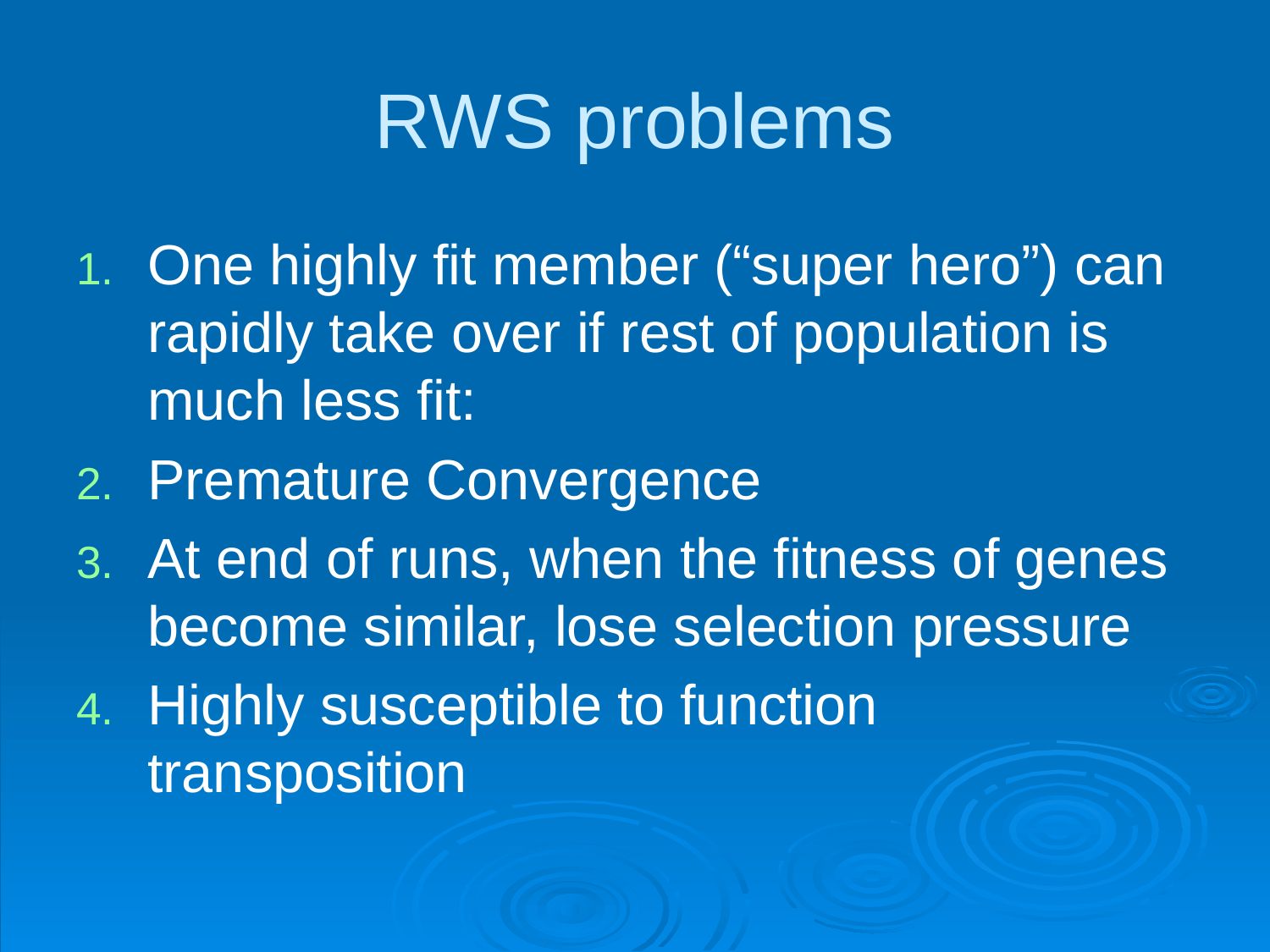

# RWS problems
One highly fit member (“super hero”) can rapidly take over if rest of population is much less fit:
Premature Convergence
At end of runs, when the fitness of genes become similar, lose selection pressure
Highly susceptible to function transposition